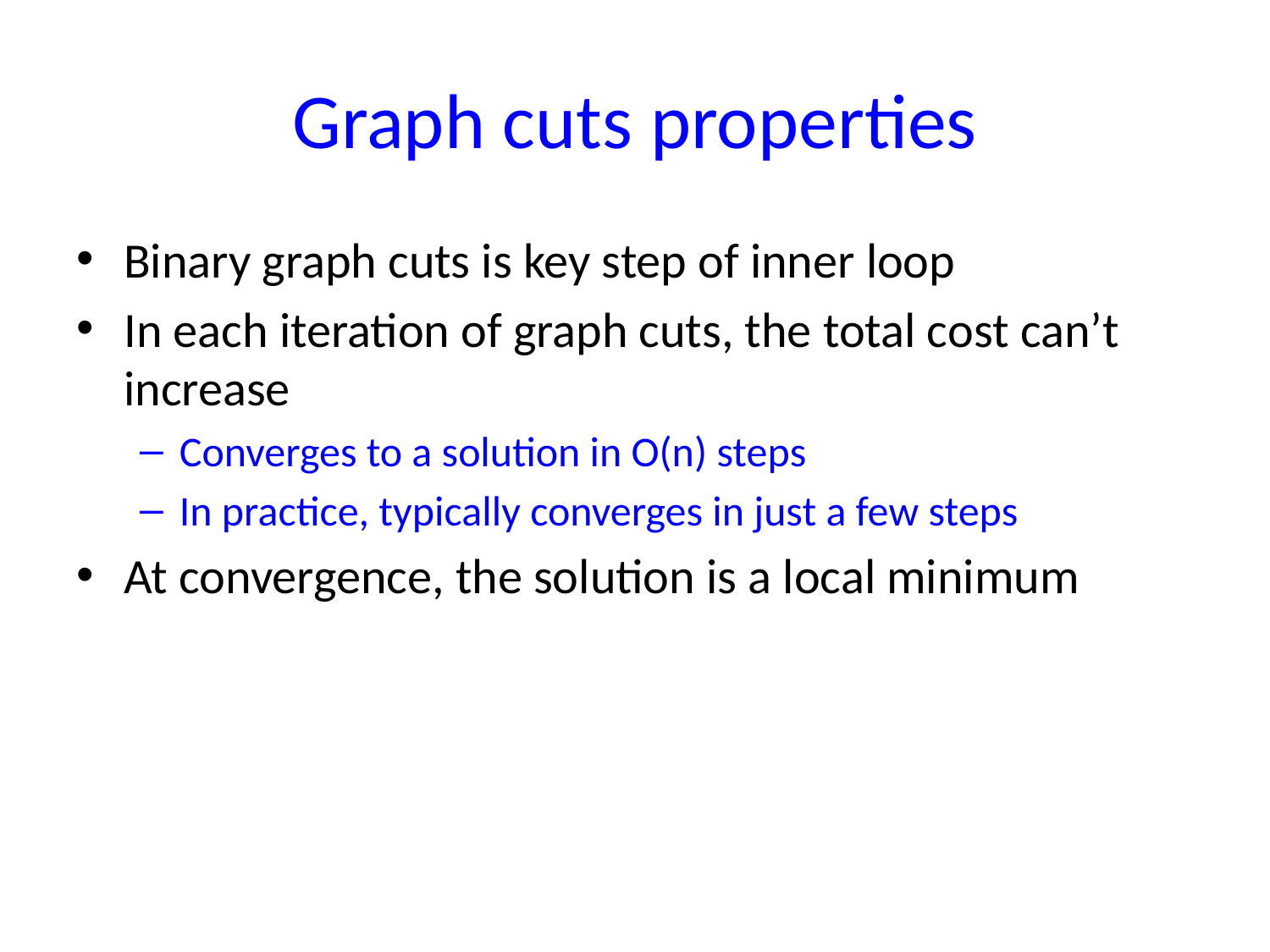

# Graph cuts properties
Binary graph cuts is key step of inner loop
In each iteration of graph cuts, the total cost can’t increase
Converges to a solution in O(n) steps
In practice, typically converges in just a few steps
At convergence, the solution is a local minimum